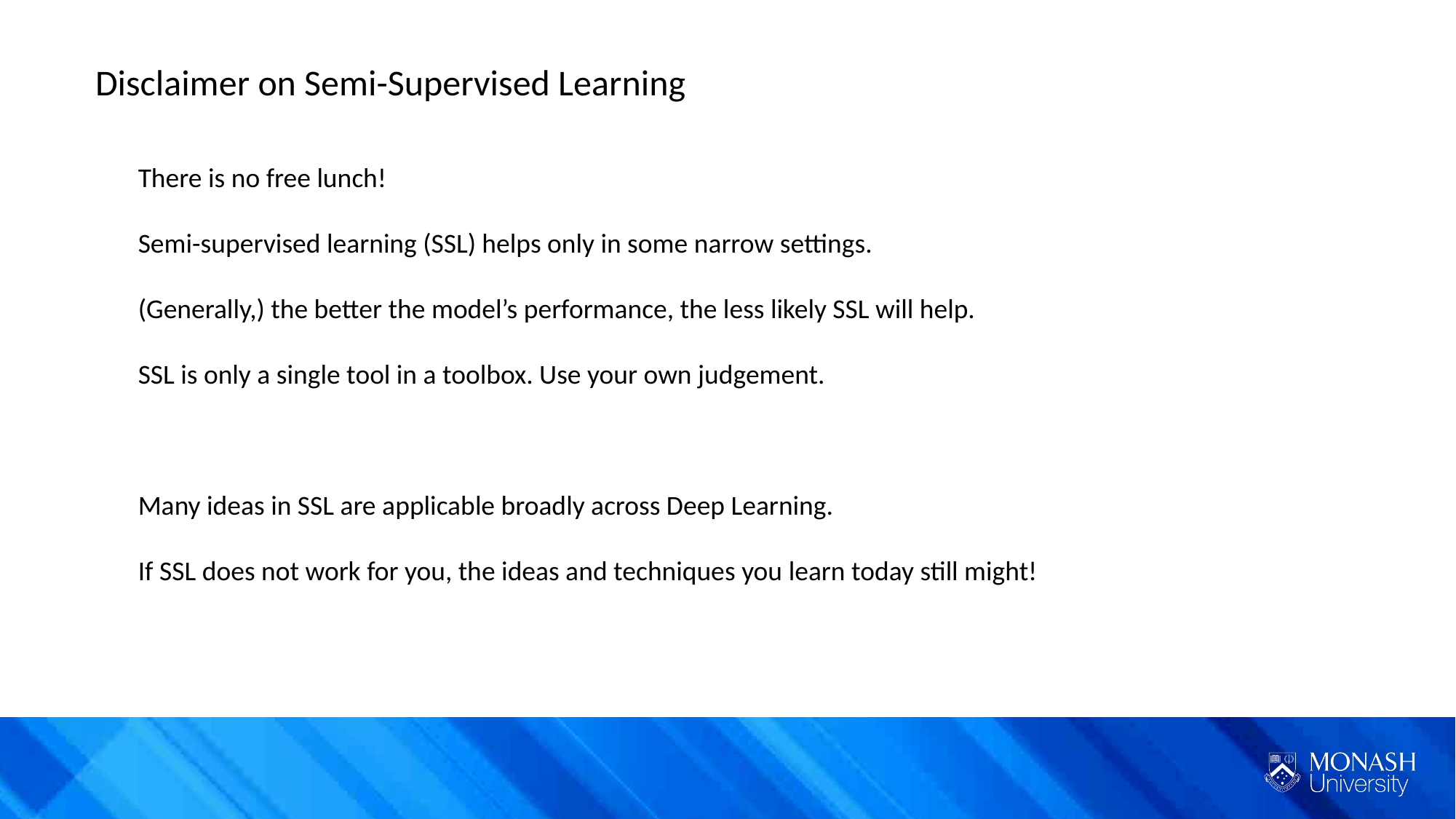

Disclaimer on Semi-Supervised Learning
There is no free lunch!

Semi-supervised learning (SSL) helps only in some narrow settings.

(Generally,) the better the model’s performance, the less likely SSL will help.

SSL is only a single tool in a toolbox. Use your own judgement.

Many ideas in SSL are applicable broadly across Deep Learning.

If SSL does not work for you, the ideas and techniques you learn today still might!